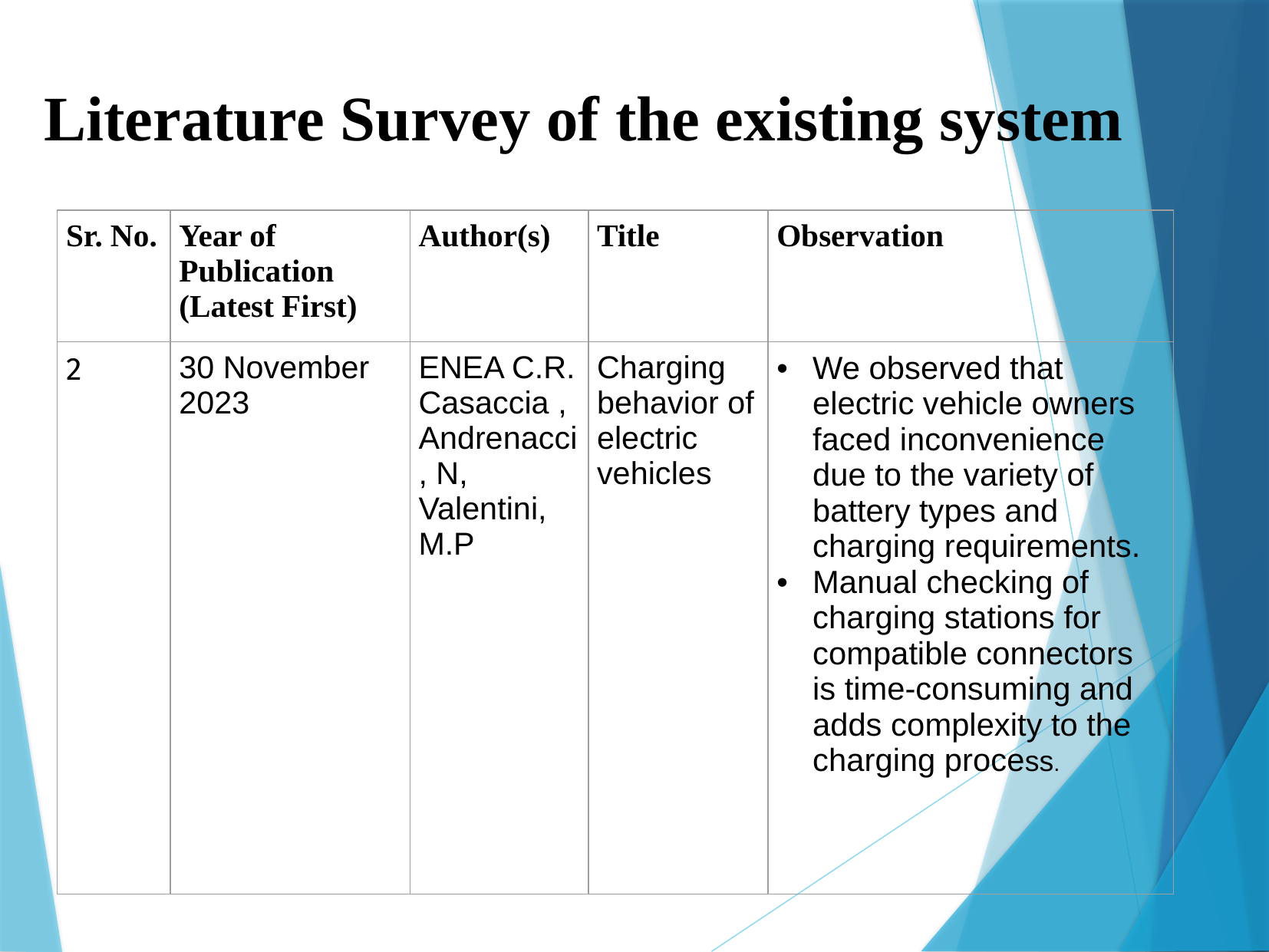

# Literature Survey of the existing system
| Sr. No. | Year of Publication (Latest First) | Author(s) | Title | Observation |
| --- | --- | --- | --- | --- |
| 2 | 30 November 2023 | ENEA C.R. Casaccia ,Andrenacci, N, Valentini, M.P | Charging behavior of electric vehicles | We observed that electric vehicle owners faced inconvenience due to the variety of battery types and charging requirements. Manual checking of charging stations for compatible connectors is time-consuming and adds complexity to the charging process. |